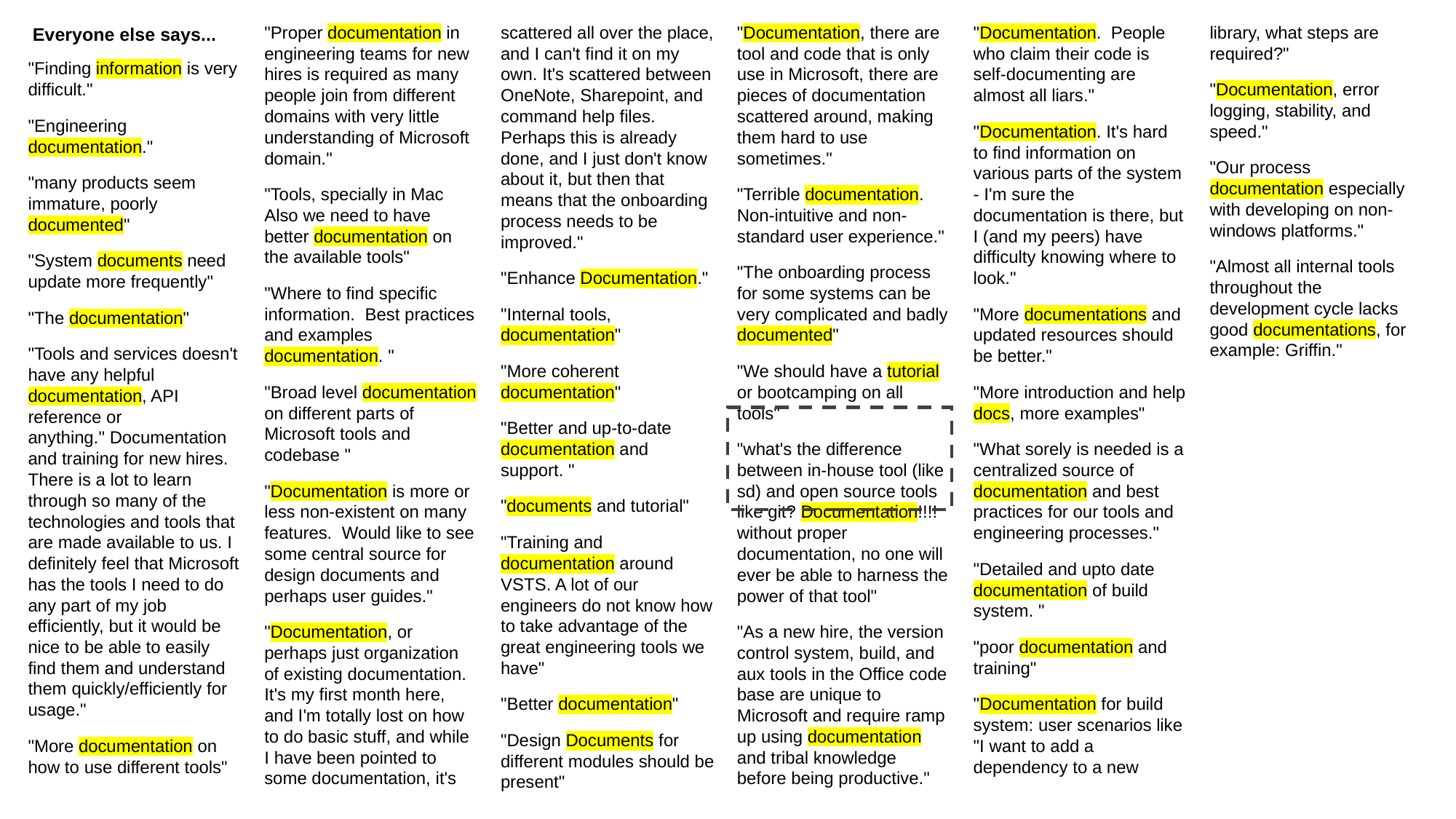

"Finding information is very difficult."
"Engineering documentation."
"many products seem immature, poorly documented"
"System documents need update more frequently"
"The documentation"
"Tools and services doesn't have any helpful documentation, API reference or anything." Documentation and training for new hires. There is a lot to learn through so many of the technologies and tools that are made available to us. I definitely feel that Microsoft has the tools I need to do any part of my job efficiently, but it would be nice to be able to easily find them and understand them quickly/efficiently for usage."
"More documentation on how to use different tools"
"Proper documentation in engineering teams for new hires is required as many people join from different domains with very little understanding of Microsoft domain."
"Tools, specially in Mac  Also we need to have better documentation on the available tools"
"Where to find specific information.  Best practices and examples documentation. "
"Broad level documentation on different parts of Microsoft tools and codebase "
"Documentation is more or less non-existent on many features.  Would like to see some central source for design documents and perhaps user guides."
"Documentation, or perhaps just organization of existing documentation. It's my first month here, and I'm totally lost on how to do basic stuff, and while I have been pointed to some documentation, it's scattered all over the place, and I can't find it on my own. It's scattered between OneNote, Sharepoint, and command help files. Perhaps this is already done, and I just don't know about it, but then that means that the onboarding process needs to be improved."
"Enhance Documentation."
"Internal tools, documentation"
"More coherent documentation"
"Better and up-to-date documentation and support. "
"documents and tutorial"
"Training and documentation around VSTS. A lot of our engineers do not know how to take advantage of the great engineering tools we have"
"Better documentation"
"Design Documents for different modules should be present"
"Documentation, there are tool and code that is only use in Microsoft, there are pieces of documentation scattered around, making them hard to use sometimes."
"Terrible documentation. Non-intuitive and non-standard user experience."
"The onboarding process for some systems can be very complicated and badly documented"
"We should have a tutorial or bootcamping on all tools"
"what's the difference between in-house tool (like sd) and open source tools like git? Documentation!!!! without proper documentation, no one will ever be able to harness the power of that tool"
"As a new hire, the version control system, build, and aux tools in the Office code base are unique to Microsoft and require ramp up using documentation and tribal knowledge before being productive."
"Documentation.  People who claim their code is self-documenting are almost all liars."
"Documentation. It's hard to find information on various parts of the system - I'm sure the documentation is there, but I (and my peers) have difficulty knowing where to look."
"More documentations and updated resources should be better."
"More introduction and help docs, more examples"
"What sorely is needed is a centralized source of documentation and best practices for our tools and engineering processes."
"Detailed and upto date documentation of build system. "
"poor documentation and training"
"Documentation for build system: user scenarios like "I want to add a dependency to a new library, what steps are required?"
"Documentation, error logging, stability, and speed."
"Our process documentation especially with developing on non-windows platforms."
"Almost all internal tools throughout the development cycle lacks good documentations, for example: Griffin."

Everyone else says...